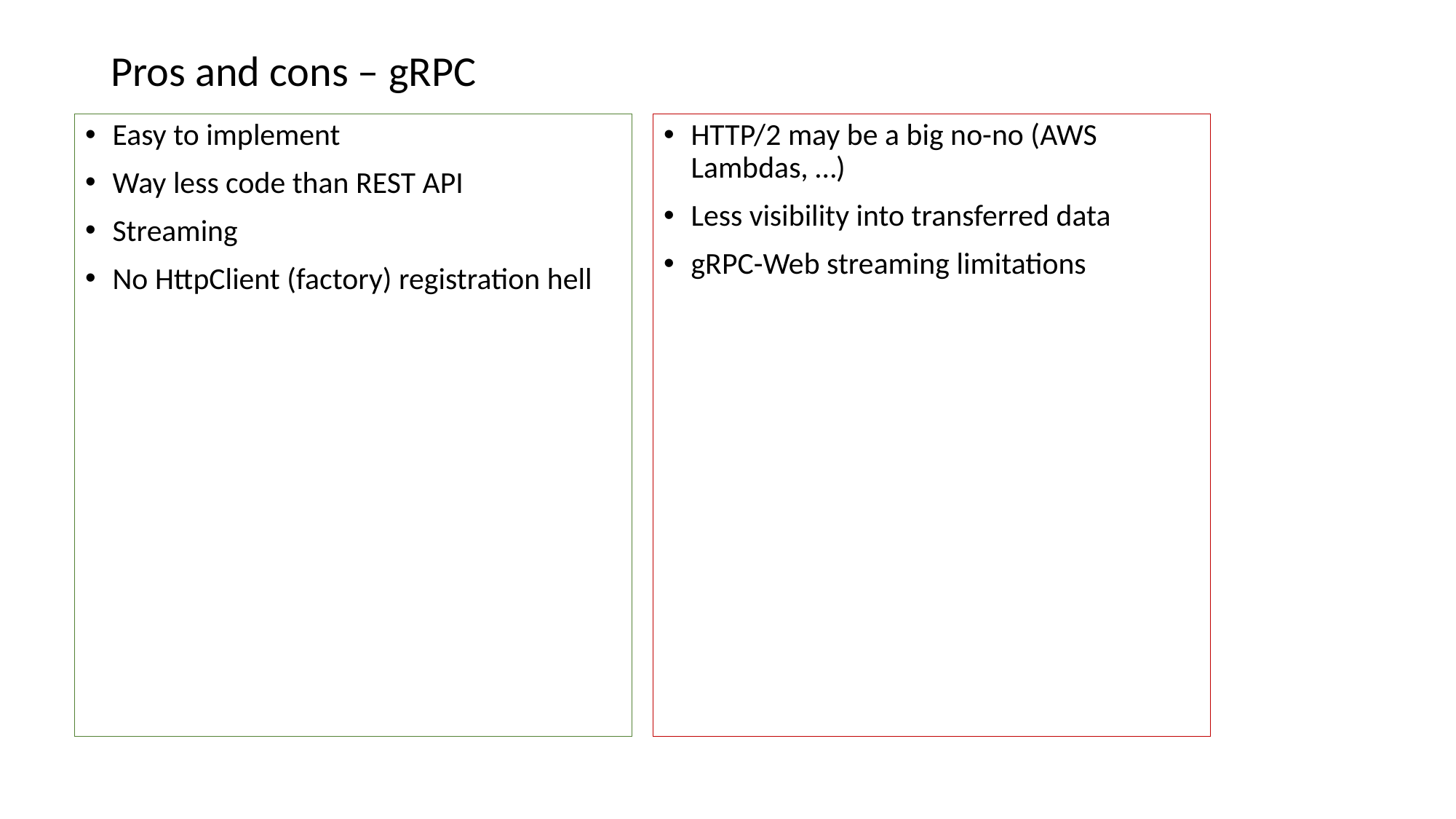

# Pros and cons – gRPC
Easy to implement
Way less code than REST API
Streaming
No HttpClient (factory) registration hell

HTTP/2 may be a big no-no (AWS Lambdas, …)
Less visibility into transferred data
gRPC-Web streaming limitations